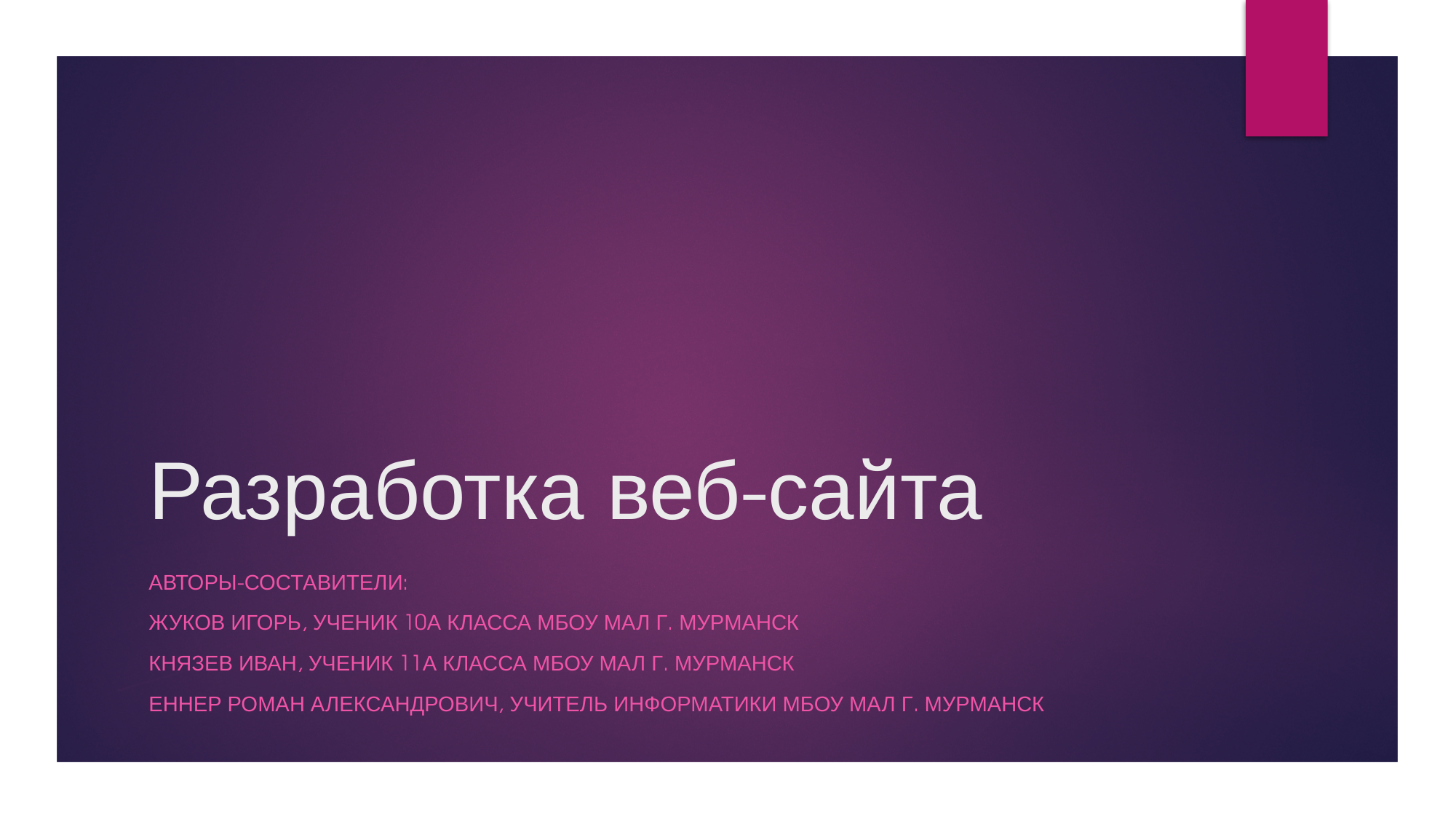

# Разработка веб-сайта
Авторы-составители:
Жуков Игорь, ученик 10А класса МБОУ МАЛ г. Мурманск
Князев Иван, ученик 11А класса МБОУ МАЛ г. Мурманск
Еннер Роман Александрович, учитель информатики мбоу мал г. Мурманск